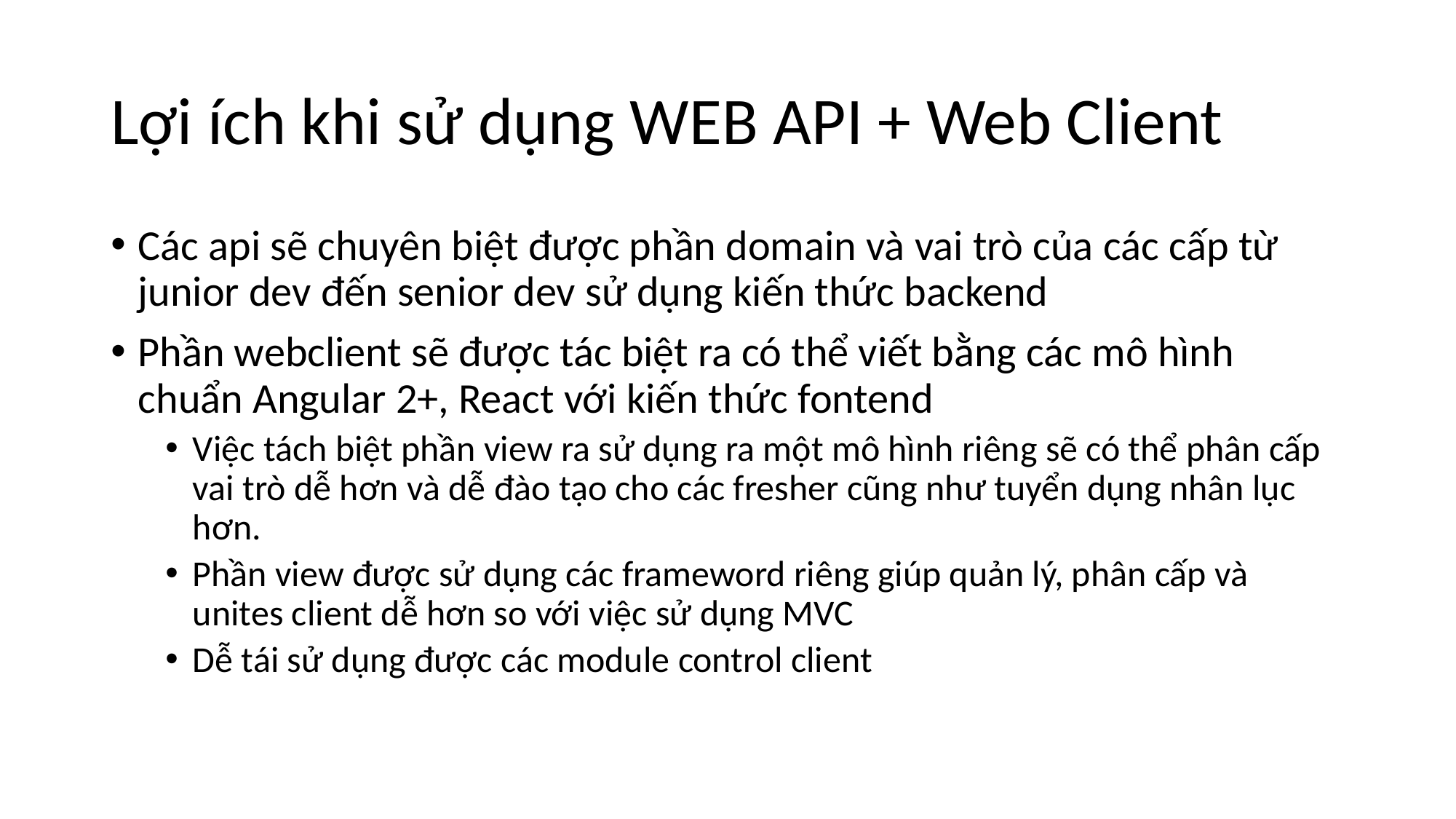

# Lợi ích khi sử dụng WEB API + Web Client
Các api sẽ chuyên biệt được phần domain và vai trò của các cấp từ junior dev đến senior dev sử dụng kiến thức backend
Phần webclient sẽ được tác biệt ra có thể viết bằng các mô hình chuẩn Angular 2+, React với kiến thức fontend
Việc tách biệt phần view ra sử dụng ra một mô hình riêng sẽ có thể phân cấp vai trò dễ hơn và dễ đào tạo cho các fresher cũng như tuyển dụng nhân lục hơn.
Phần view được sử dụng các frameword riêng giúp quản lý, phân cấp và unites client dễ hơn so với việc sử dụng MVC
Dễ tái sử dụng được các module control client